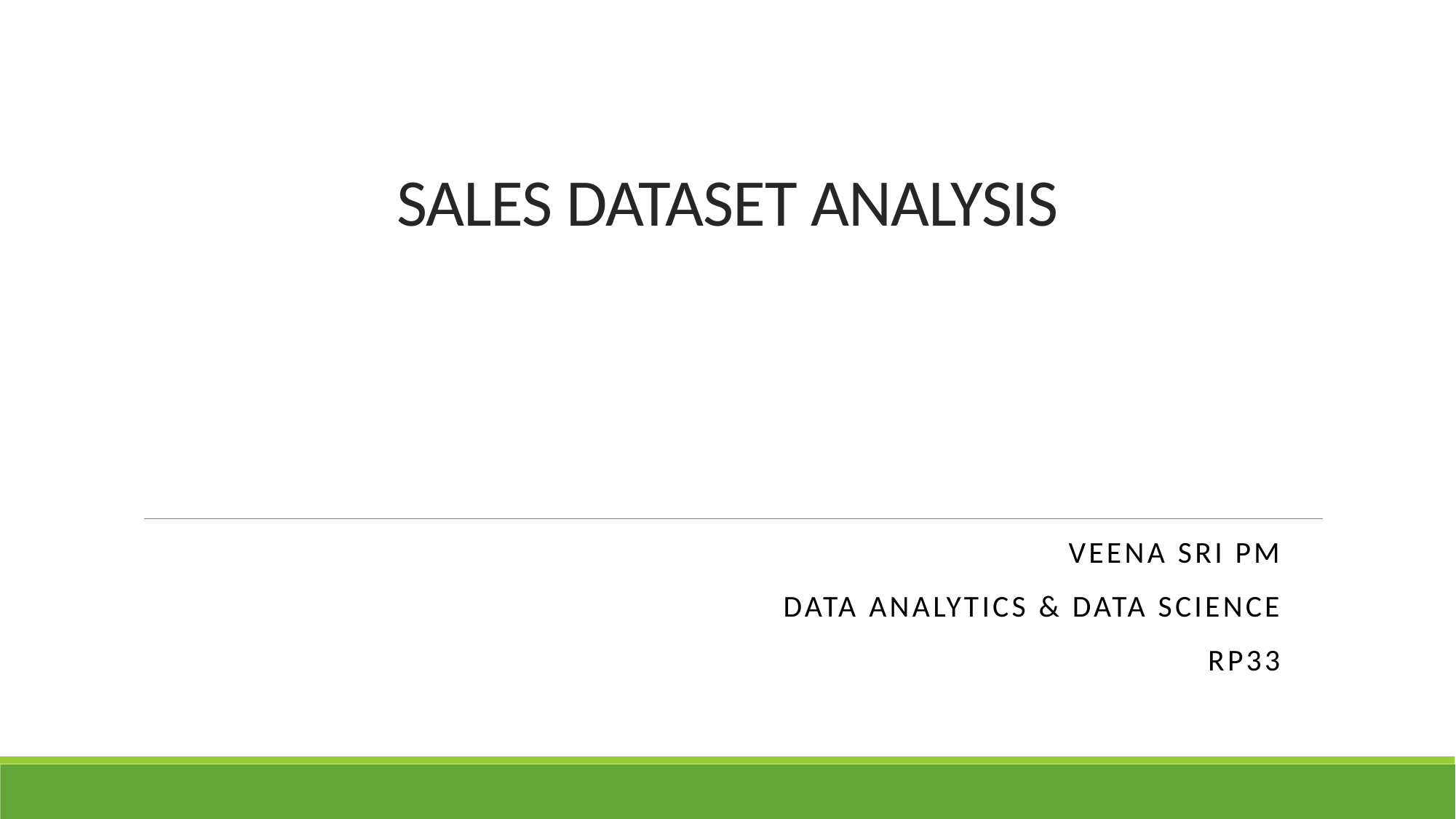

# SALES DATASET ANALYSIS
VEENA SRI PM
DATA ANALYTICS & DATA SCIENCE
RP33